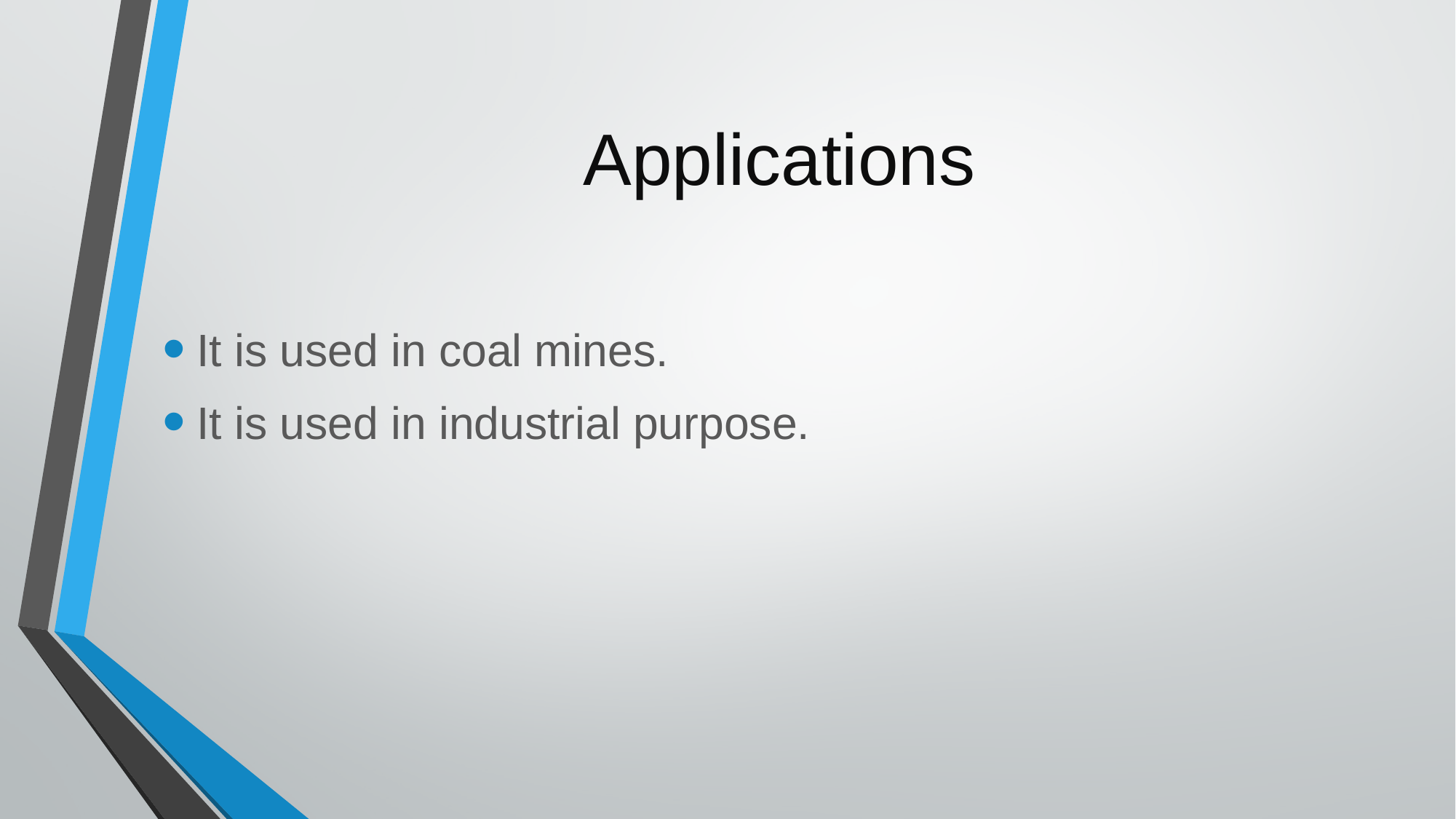

Applications

It is used in coal mines.
It is used in industrial purpose.